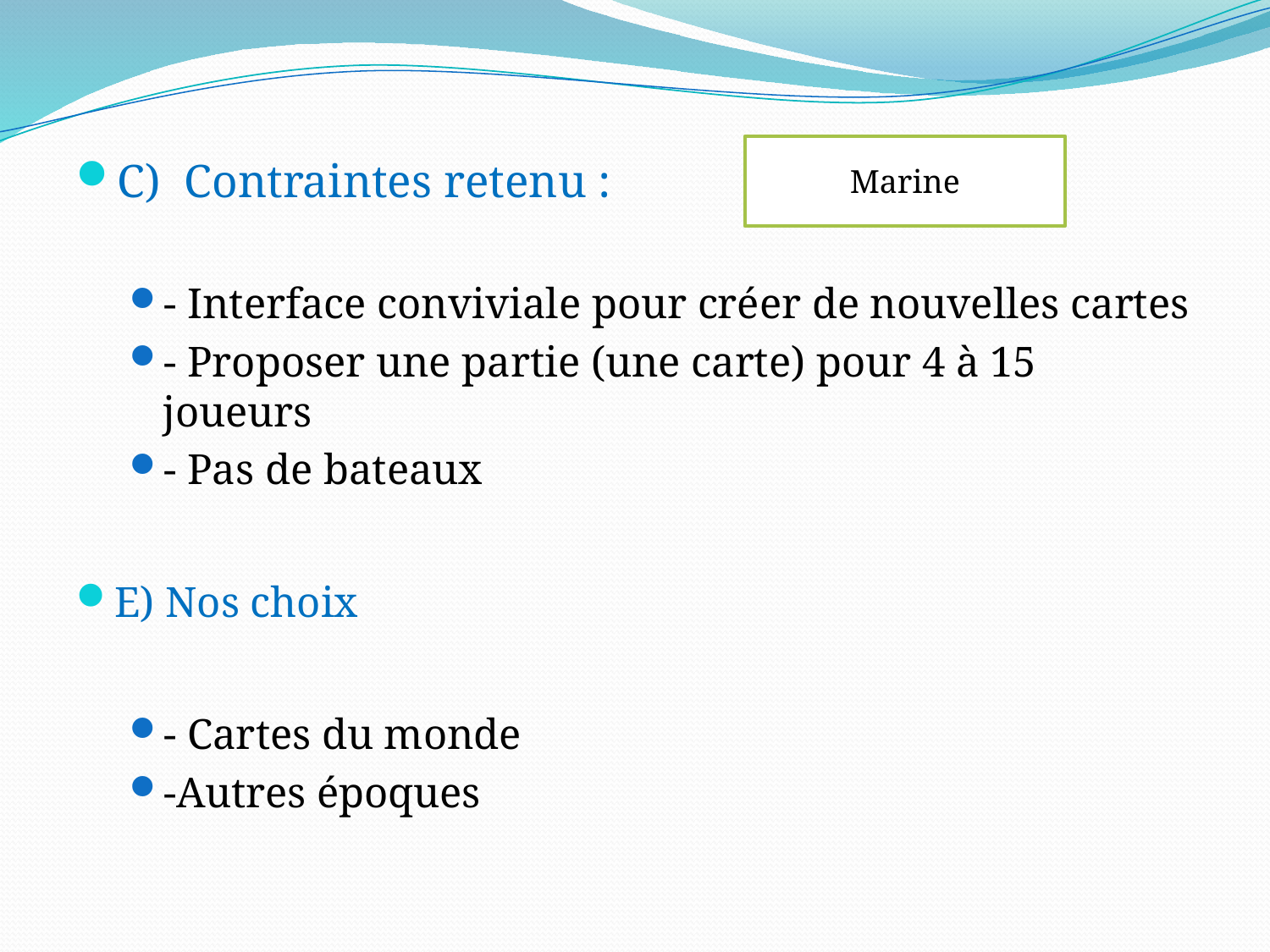

Marine
C)  Contraintes retenu :

- Interface conviviale pour créer de nouvelles cartes
- Proposer une partie (une carte) pour 4 à 15 joueurs
- Pas de bateaux

E) Nos choix

- Cartes du monde
-Autres époques